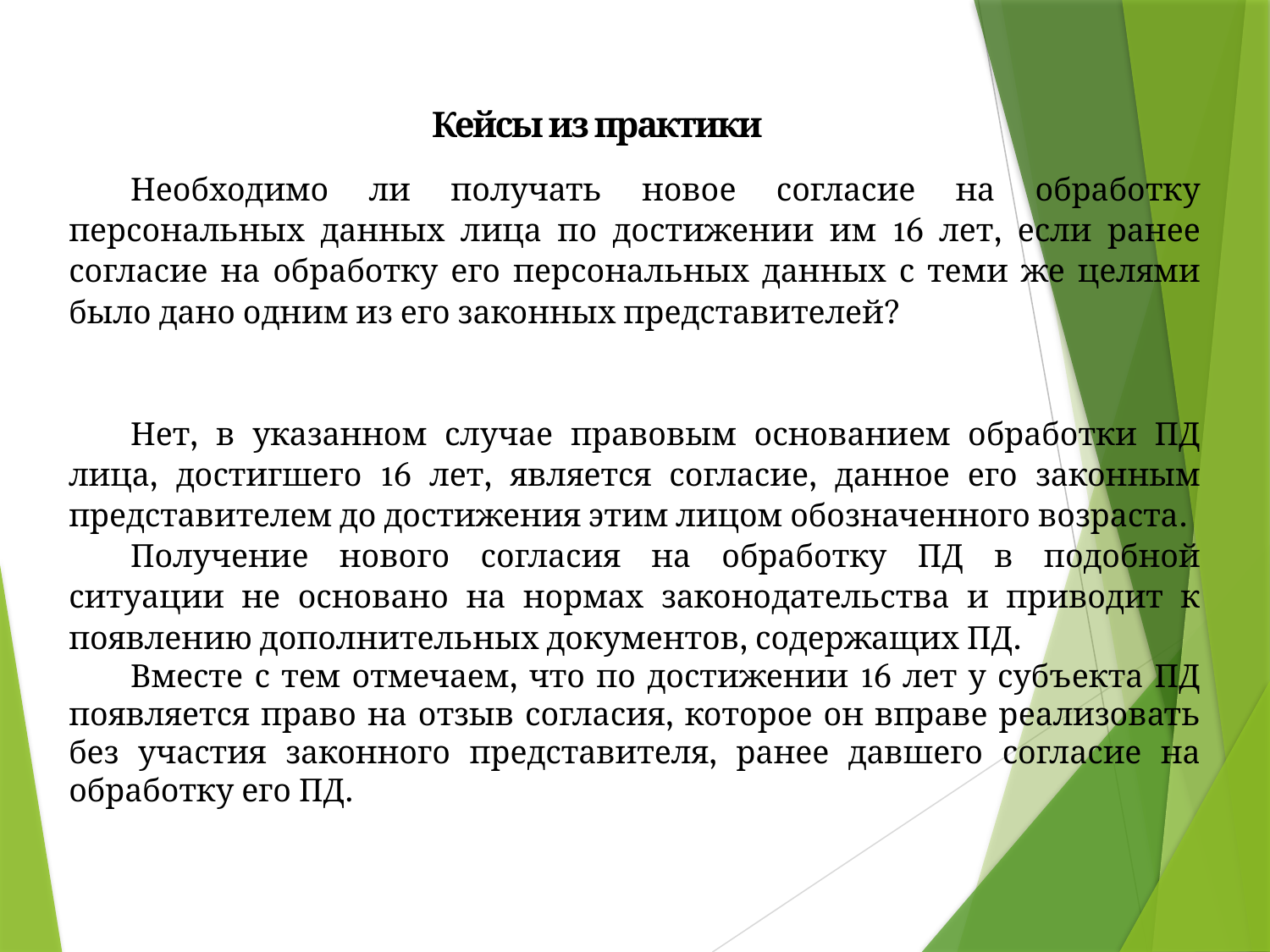

Кейсы из практики
Необходимо ли получать новое согласие на обработку персональных данных лица по достижении им 16 лет, если ранее согласие на обработку его персональных данных с теми же целями было дано одним из его законных представителей?

Нет, в указанном случае правовым основанием обработки ПД лица, достигшего 16 лет, является согласие, данное его законным представителем до достижения этим лицом обозначенного возраста.
Получение нового согласия на обработку ПД в подобной ситуации не основано на нормах законодательства и приводит к появлению дополнительных документов, содержащих ПД.
Вместе с тем отмечаем, что по достижении 16 лет у субъекта ПД появляется право на отзыв согласия, которое он вправе реализовать без участия законного представителя, ранее давшего согласие на обработку его ПД.